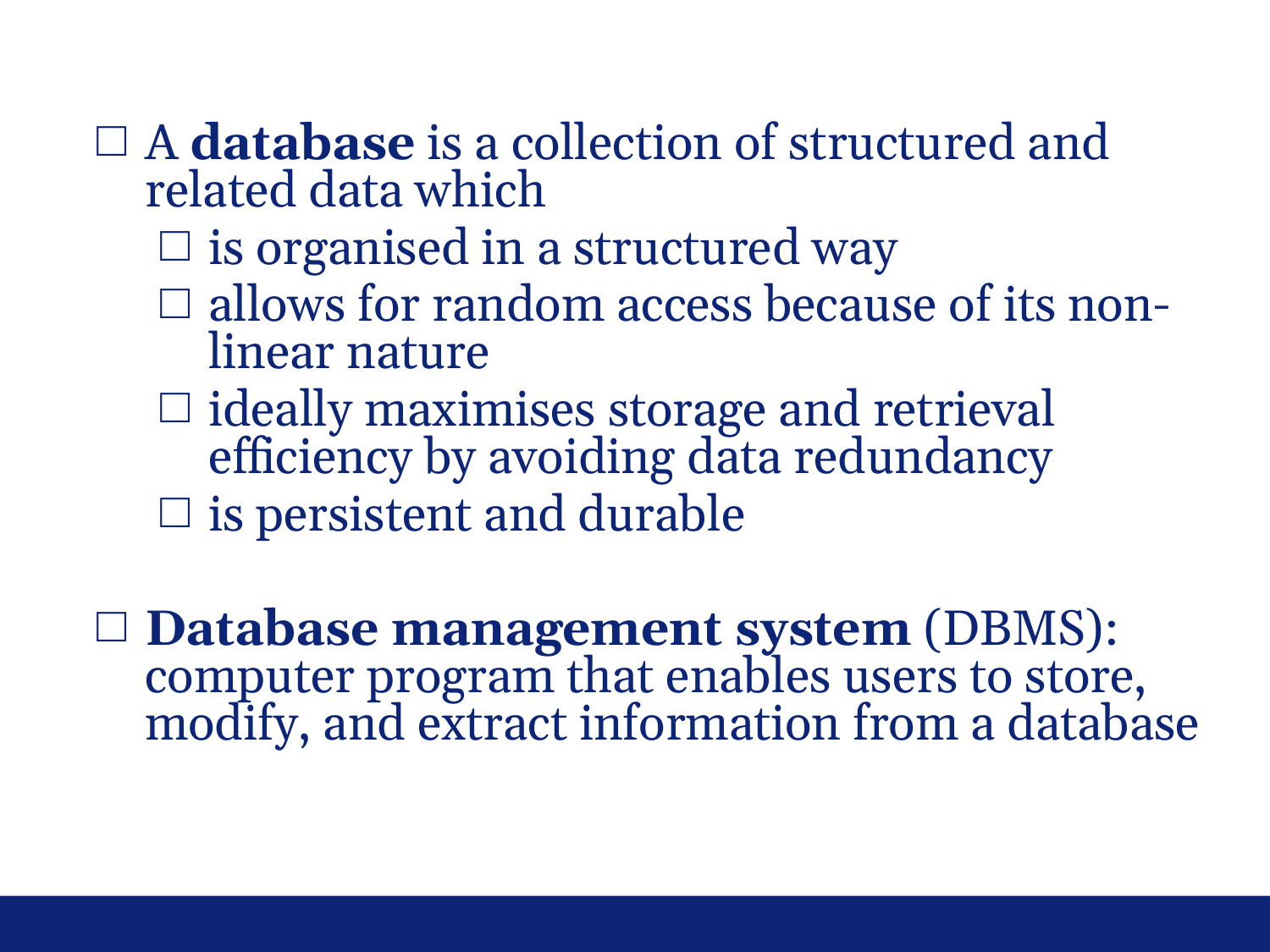

A database is a collection of structured and related data which
is organised in a structured way
allows for random access because of its non-linear nature
ideally maximises storage and retrieval efficiency by avoiding data redundancy
is persistent and durable

Database management system (DBMS): computer program that enables users to store, modify, and extract information from a database